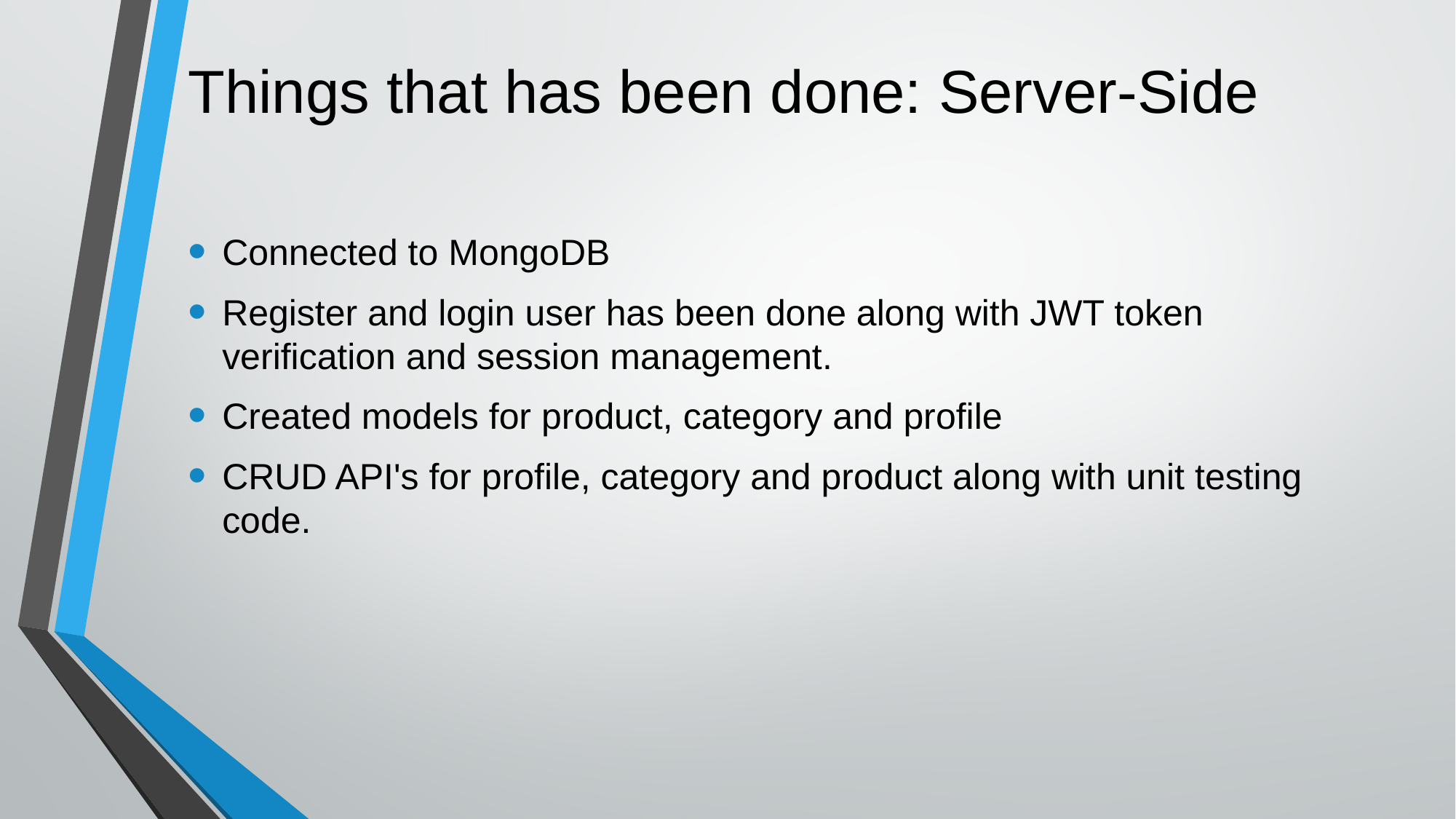

# Things that has been done: Server-Side
Connected to MongoDB
Register and login user has been done along with JWT token verification and session management.
Created models for product, category and profile
CRUD API's for profile, category and product along with unit testing code.